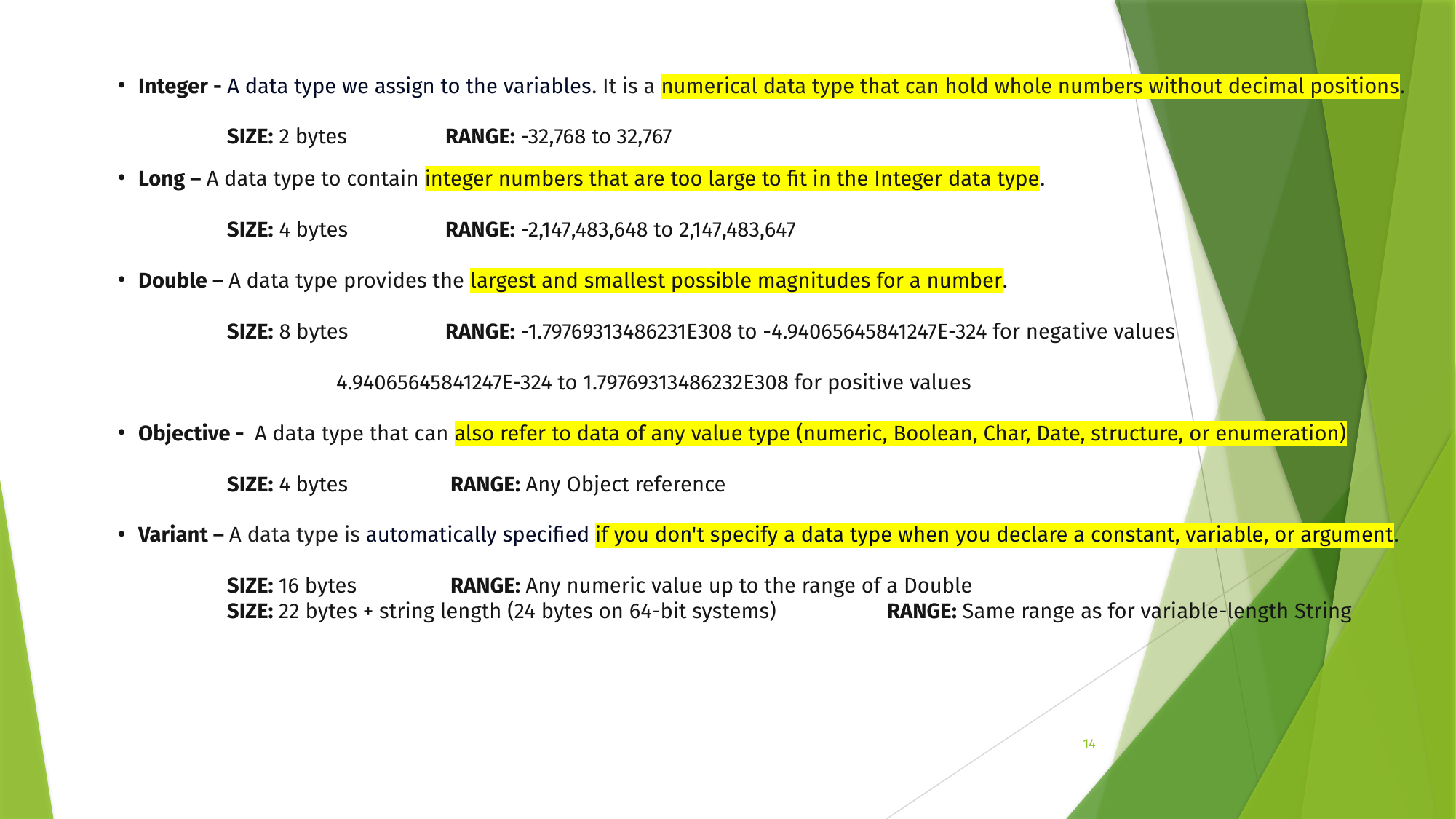

Integer - A data type we assign to the variables. It is a numerical data type that can hold whole numbers without decimal positions.

SIZE: 2 bytes	RANGE: -32,768 to 32,767

Long – A data type to contain integer numbers that are too large to fit in the Integer data type.

	SIZE: 4 bytes	RANGE: -2,147,483,648 to 2,147,483,647

Double – A data type provides the largest and smallest possible magnitudes for a number.

	SIZE: 8 bytes	RANGE: -1.79769313486231E308 to -4.94065645841247E-324 for negative values

		4.94065645841247E-324 to 1.79769313486232E308 for positive values

Objective -  A data type that can also refer to data of any value type (numeric, Boolean, Char, Date, structure, or enumeration)

	SIZE: 4 bytes	 RANGE: Any Object reference

Variant – A data type is automatically specified if you don't specify a data type when you declare a constant, variable, or argument.

	SIZE: 16 bytes	 RANGE: Any numeric value up to the range of a Double
	SIZE: 22 bytes + string length (24 bytes on 64-bit systems)	 RANGE: Same range as for variable-length String

14